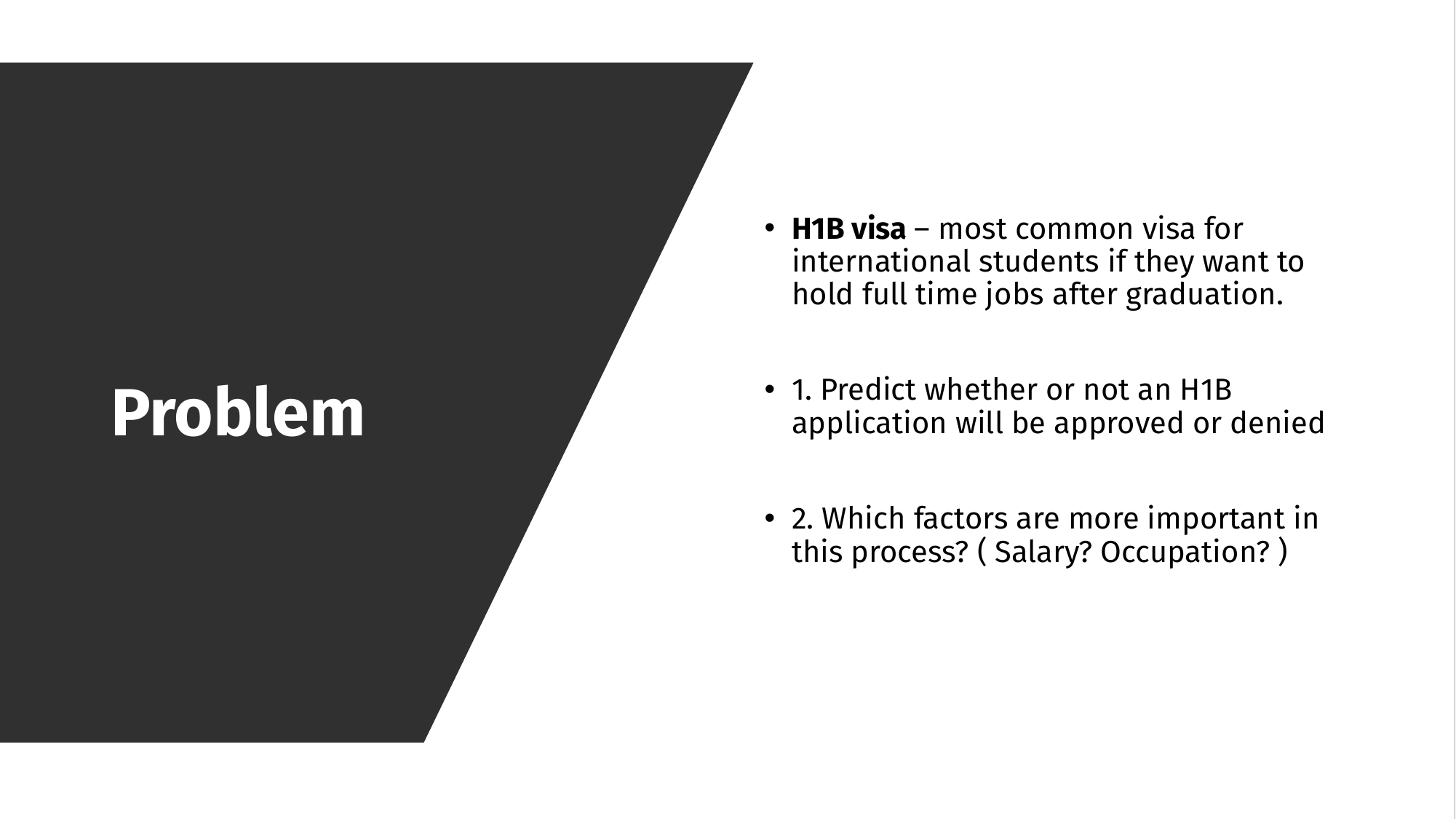

# Problem
H1B visa – most common visa for international students if they want to hold full time jobs after graduation.

1. Predict whether or not an H1B application will be approved or denied

2. Which factors are more important in this process? ( Salary? Occupation? )